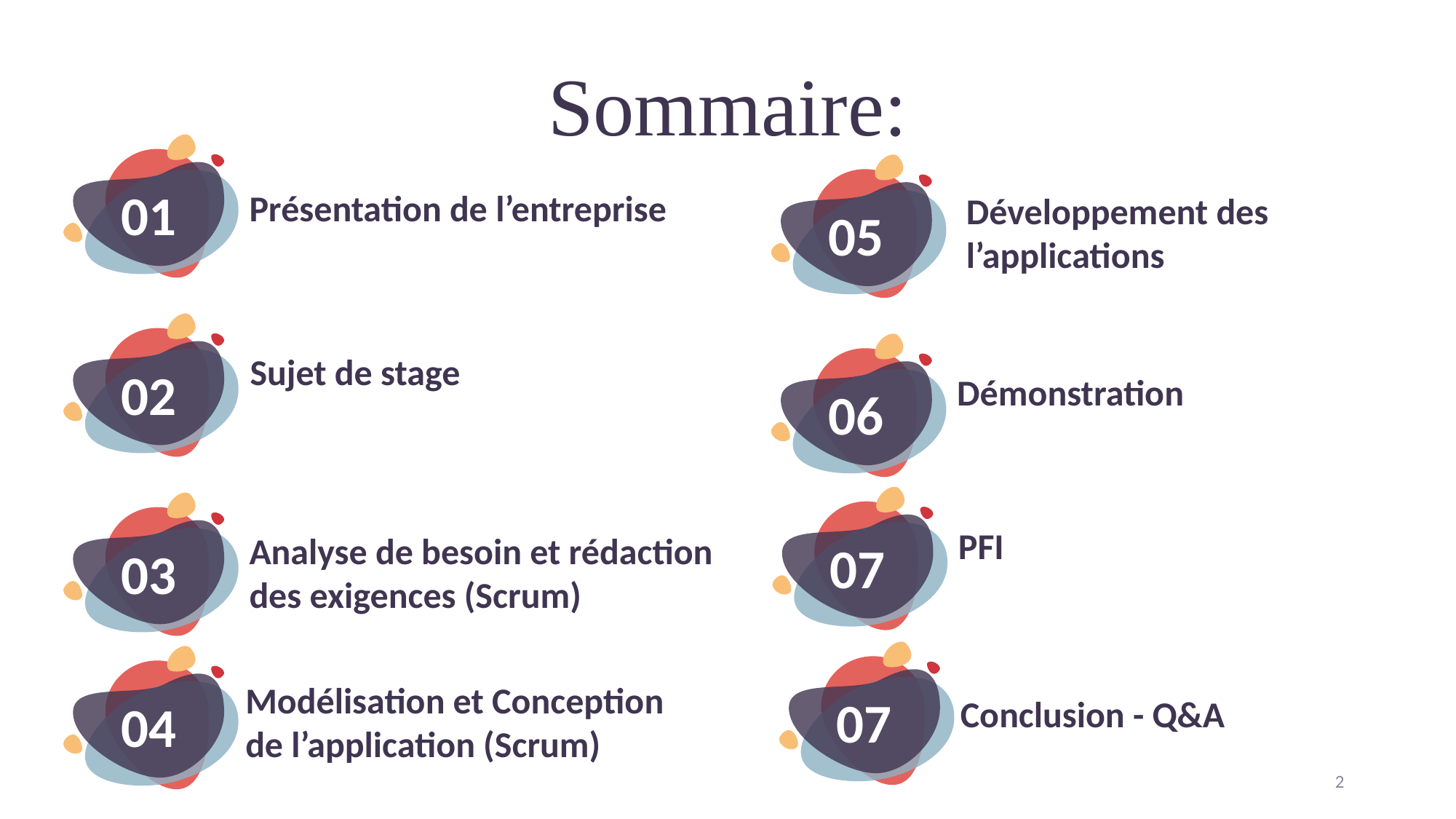

# Sommaire:

01

05

Présentation de l’entreprise
Développement des l’applications

02

Sujet de stage

06

Démonstration

07

03

PFI
Analyse de besoin et rédaction des exigences (Scrum)

07

04

Modélisation et Conception de l’application (Scrum)
Conclusion - Q&A
2